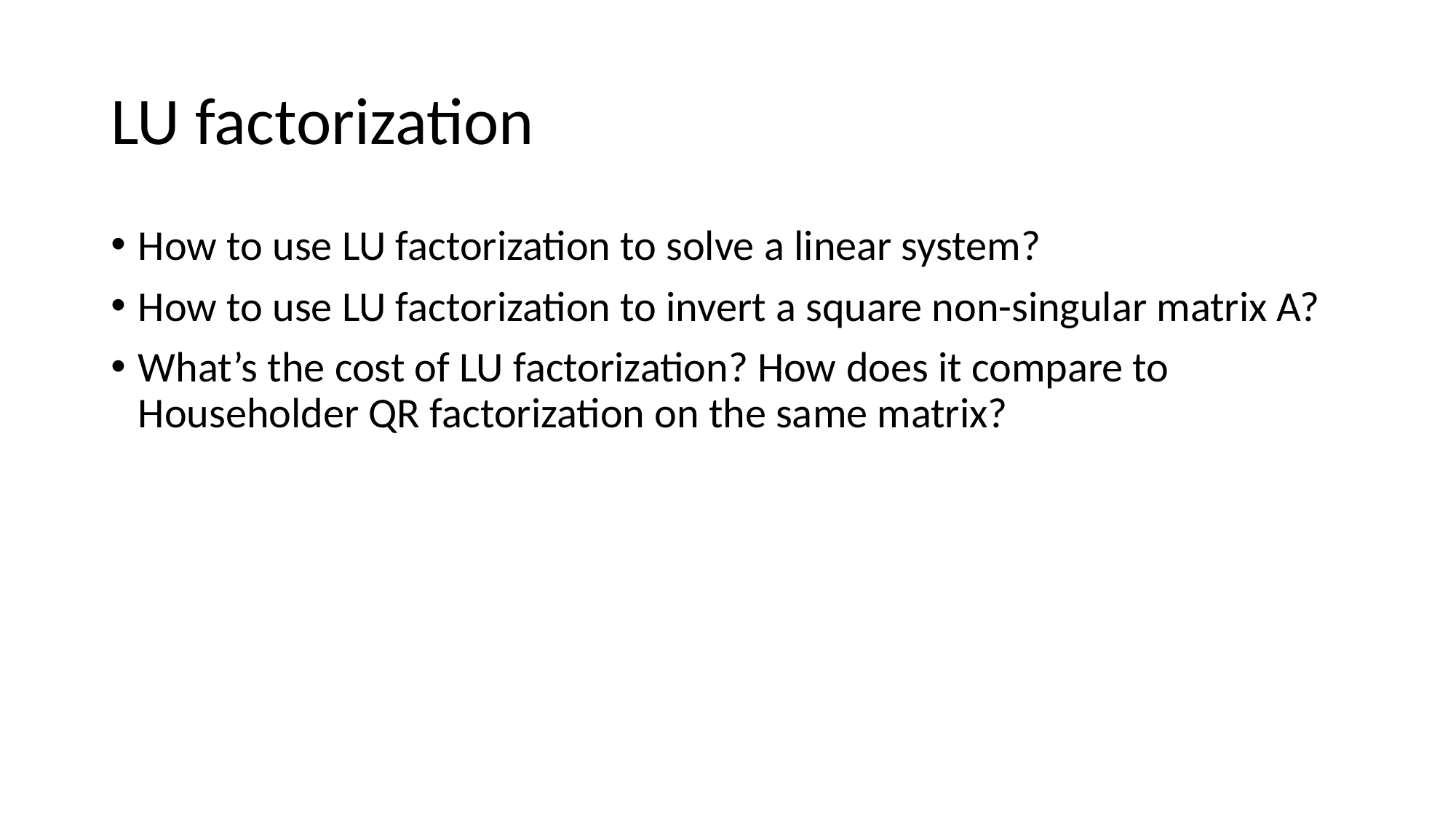

# LU factorization
How to use LU factorization to solve a linear system?
How to use LU factorization to invert a square non-singular matrix A?
What’s the cost of LU factorization? How does it compare to Householder QR factorization on the same matrix?